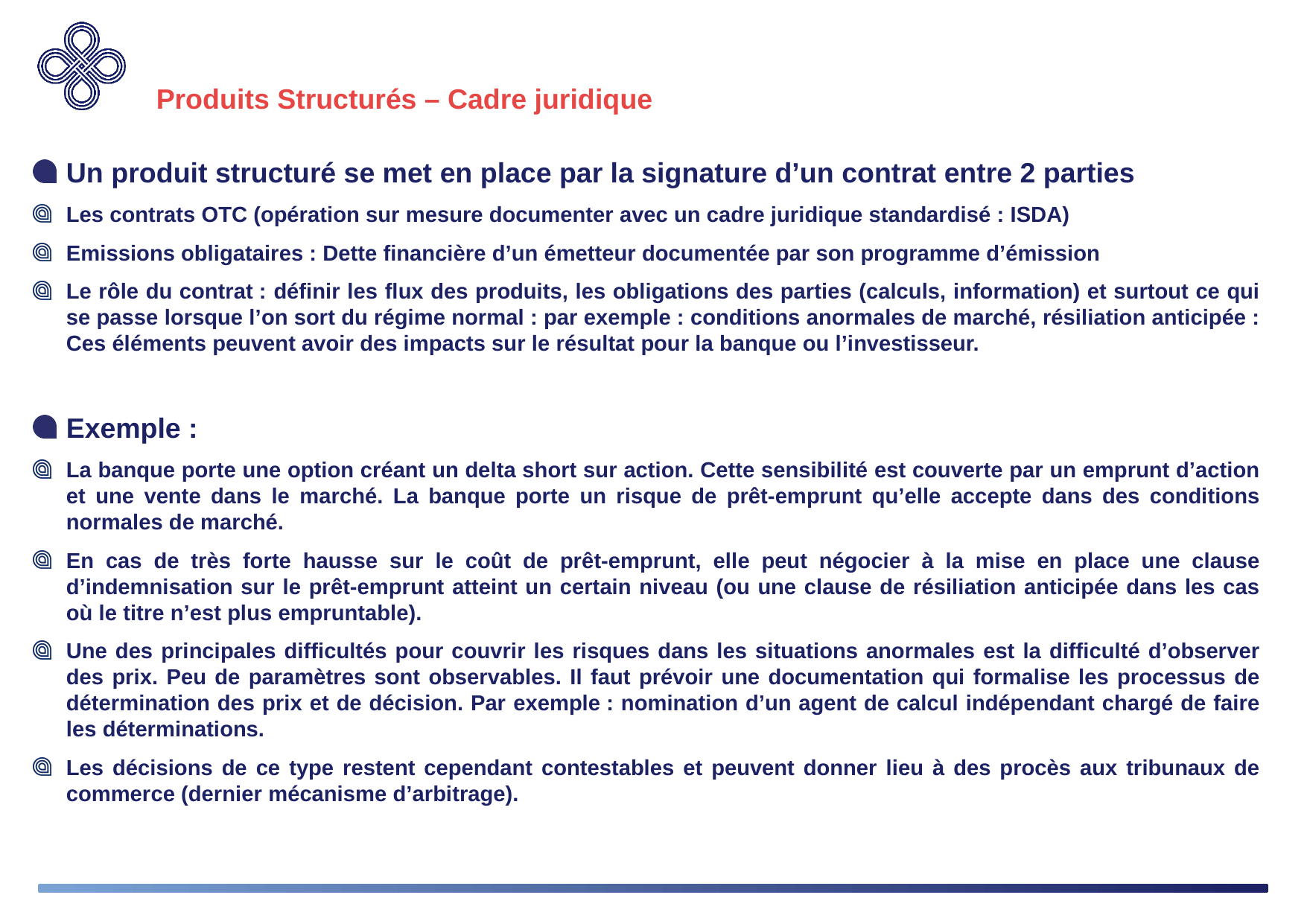

# Produits Structurés – Cadre juridique
Un produit structuré se met en place par la signature d’un contrat entre 2 parties
Les contrats OTC (opération sur mesure documenter avec un cadre juridique standardisé : ISDA)
Emissions obligataires : Dette financière d’un émetteur documentée par son programme d’émission
Le rôle du contrat : définir les flux des produits, les obligations des parties (calculs, information) et surtout ce qui se passe lorsque l’on sort du régime normal : par exemple : conditions anormales de marché, résiliation anticipée : Ces éléments peuvent avoir des impacts sur le résultat pour la banque ou l’investisseur.

Exemple :
La banque porte une option créant un delta short sur action. Cette sensibilité est couverte par un emprunt d’action et une vente dans le marché. La banque porte un risque de prêt-emprunt qu’elle accepte dans des conditions normales de marché.
En cas de très forte hausse sur le coût de prêt-emprunt, elle peut négocier à la mise en place une clause d’indemnisation sur le prêt-emprunt atteint un certain niveau (ou une clause de résiliation anticipée dans les cas où le titre n’est plus empruntable).
Une des principales difficultés pour couvrir les risques dans les situations anormales est la difficulté d’observer des prix. Peu de paramètres sont observables. Il faut prévoir une documentation qui formalise les processus de détermination des prix et de décision. Par exemple : nomination d’un agent de calcul indépendant chargé de faire les déterminations.
Les décisions de ce type restent cependant contestables et peuvent donner lieu à des procès aux tribunaux de commerce (dernier mécanisme d’arbitrage).